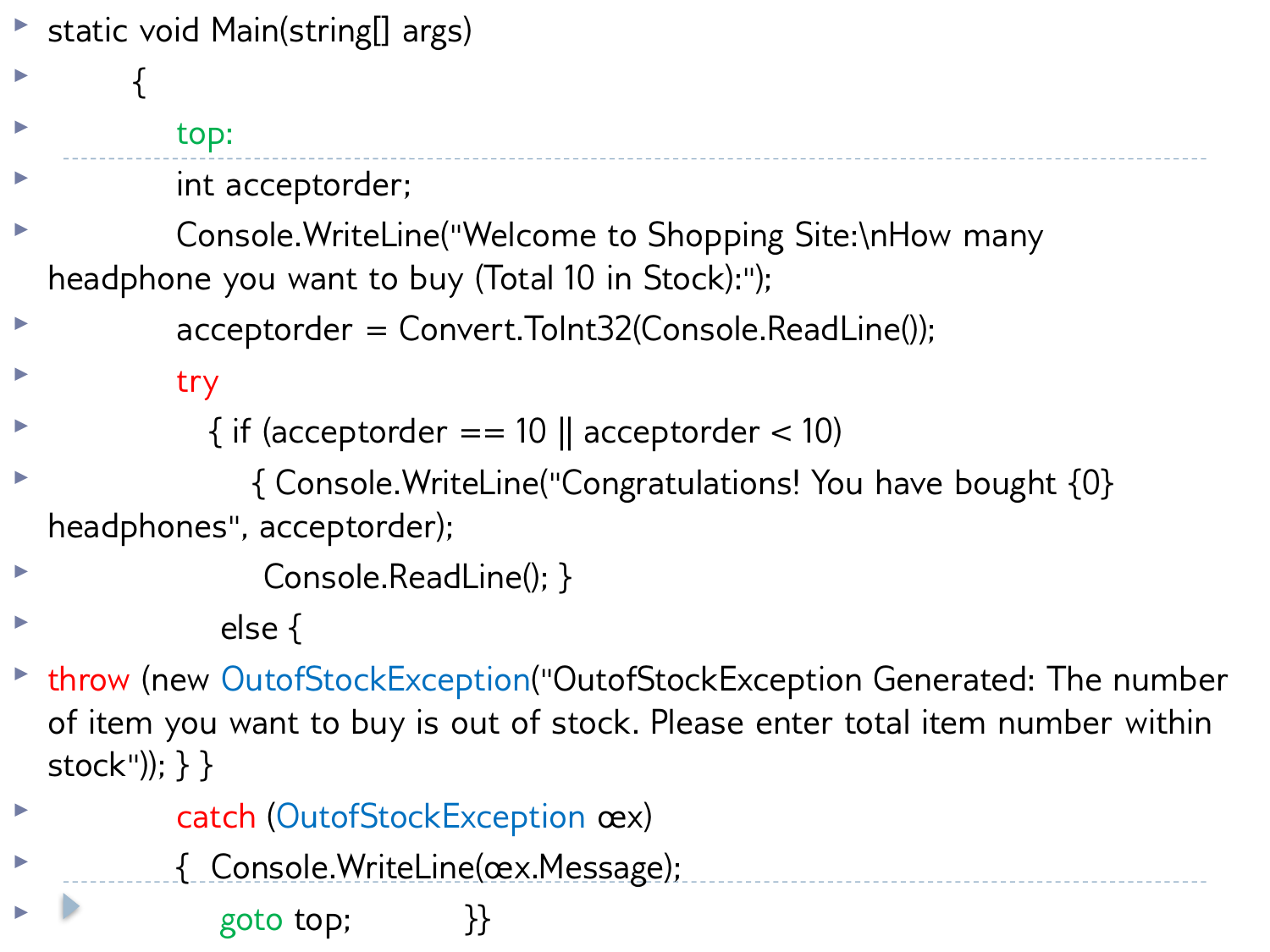

static void Main(string[] args)
        {
            top:
            int acceptorder;
            Console.WriteLine("Welcome to Shopping Site:\nHow many         headphone you want to buy (Total 10 in Stock):");
            acceptorder = Convert.ToInt32(Console.ReadLine());
            try
               { if (acceptorder == 10 || acceptorder < 10)
                   { Console.WriteLine("Congratulations! You have bought {0} headphones", acceptorder);
                    Console.ReadLine(); }
                else {
throw (new OutofStockException("OutofStockException Generated: The number of item you want to buy is out of stock. Please enter total item number within stock")); } }
            catch (OutofStockException oex)
            {  Console.WriteLine(oex.Message);
                goto top;	  }}